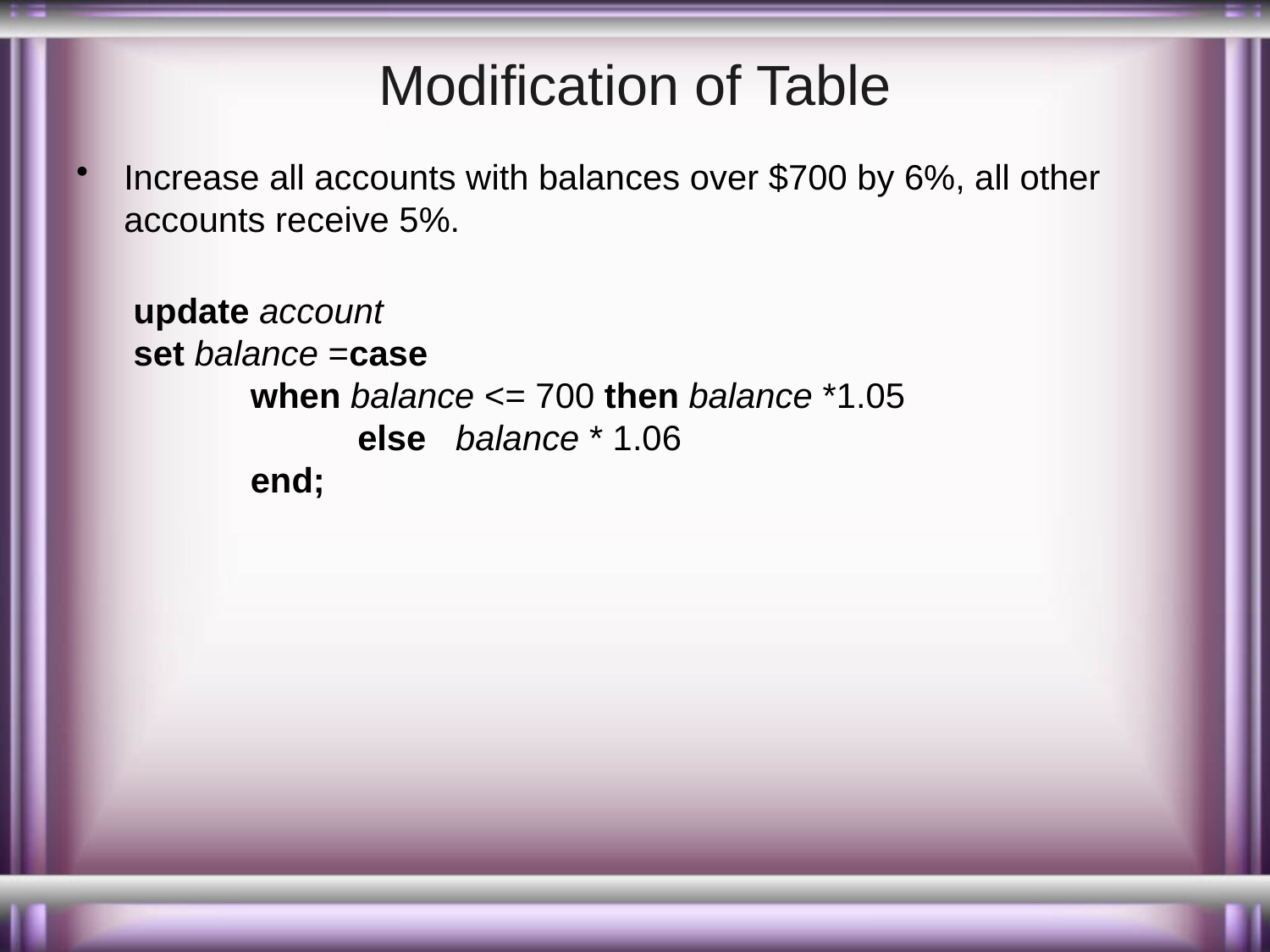

# Modification of Table
Increase all accounts with balances over $700 by 6%, all other accounts receive 5%.
	 update account
 set balance =case
             when balance <= 700 then balance *1.05
                        else   balance * 1.06
             end;